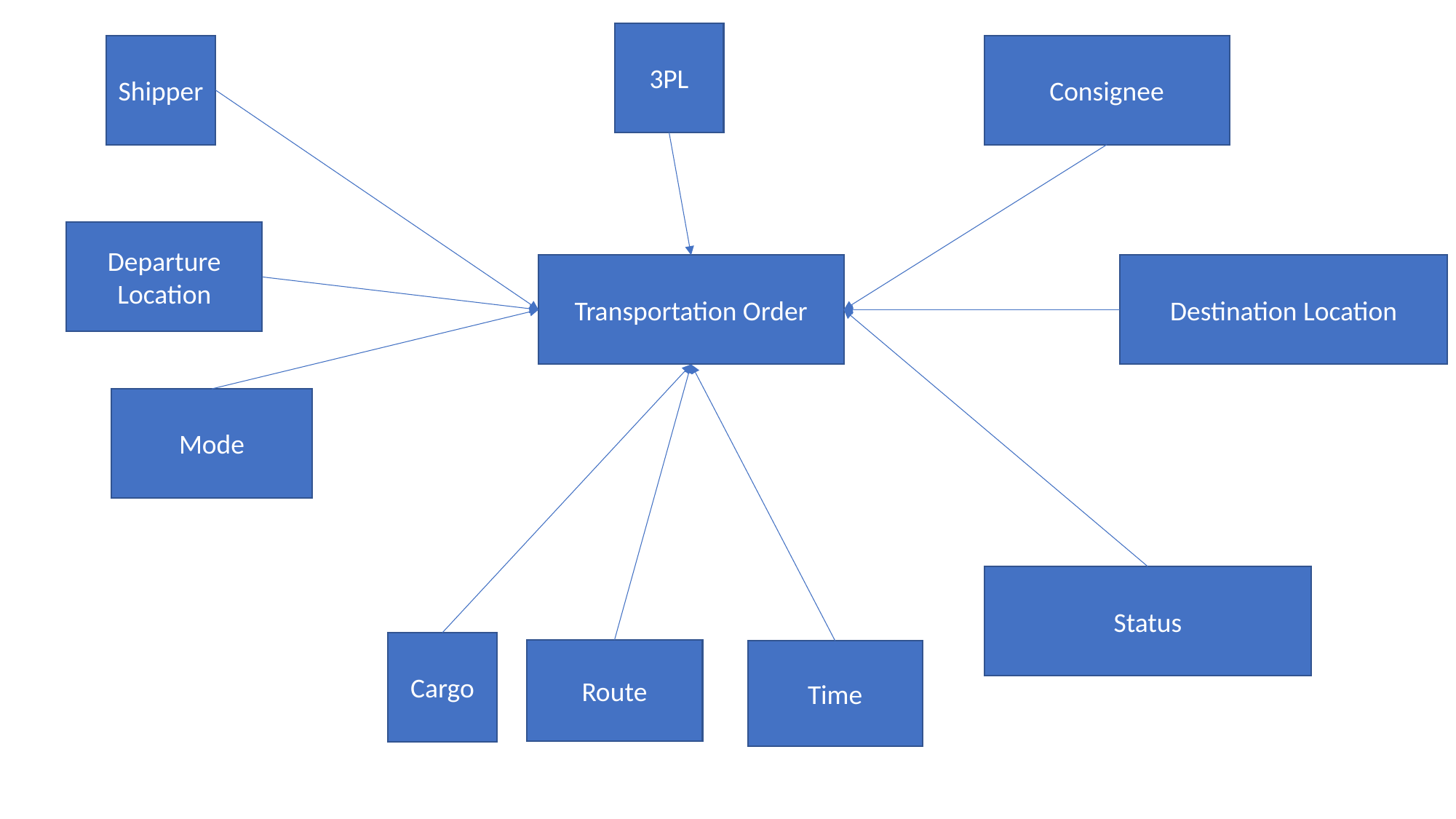

3PL
Shipper
Consignee
Departure Location
Transportation Order
Destination Location
Mode
Status
Cargo
Route
Time